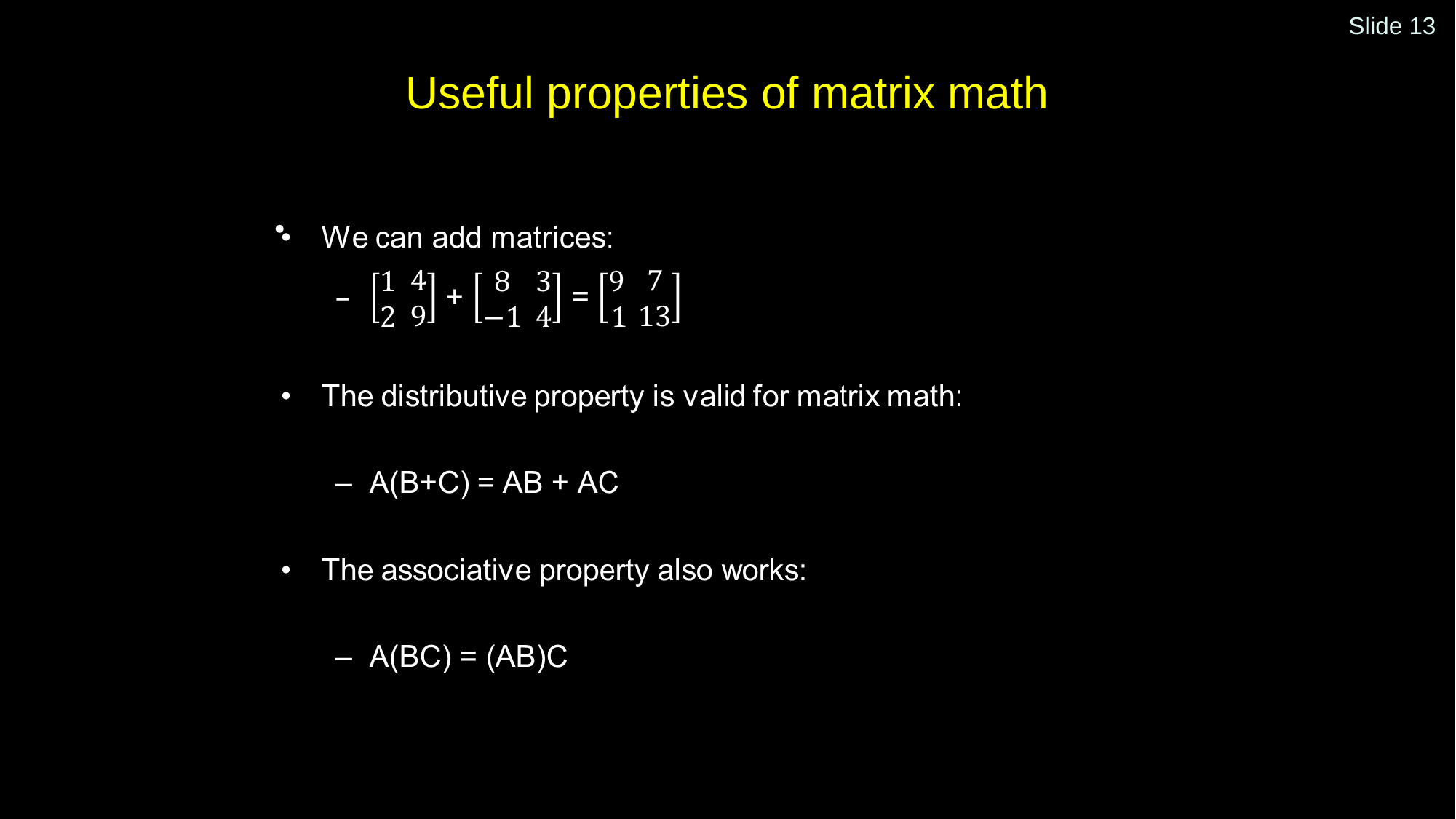

Slide 13
# Useful properties of matrix math